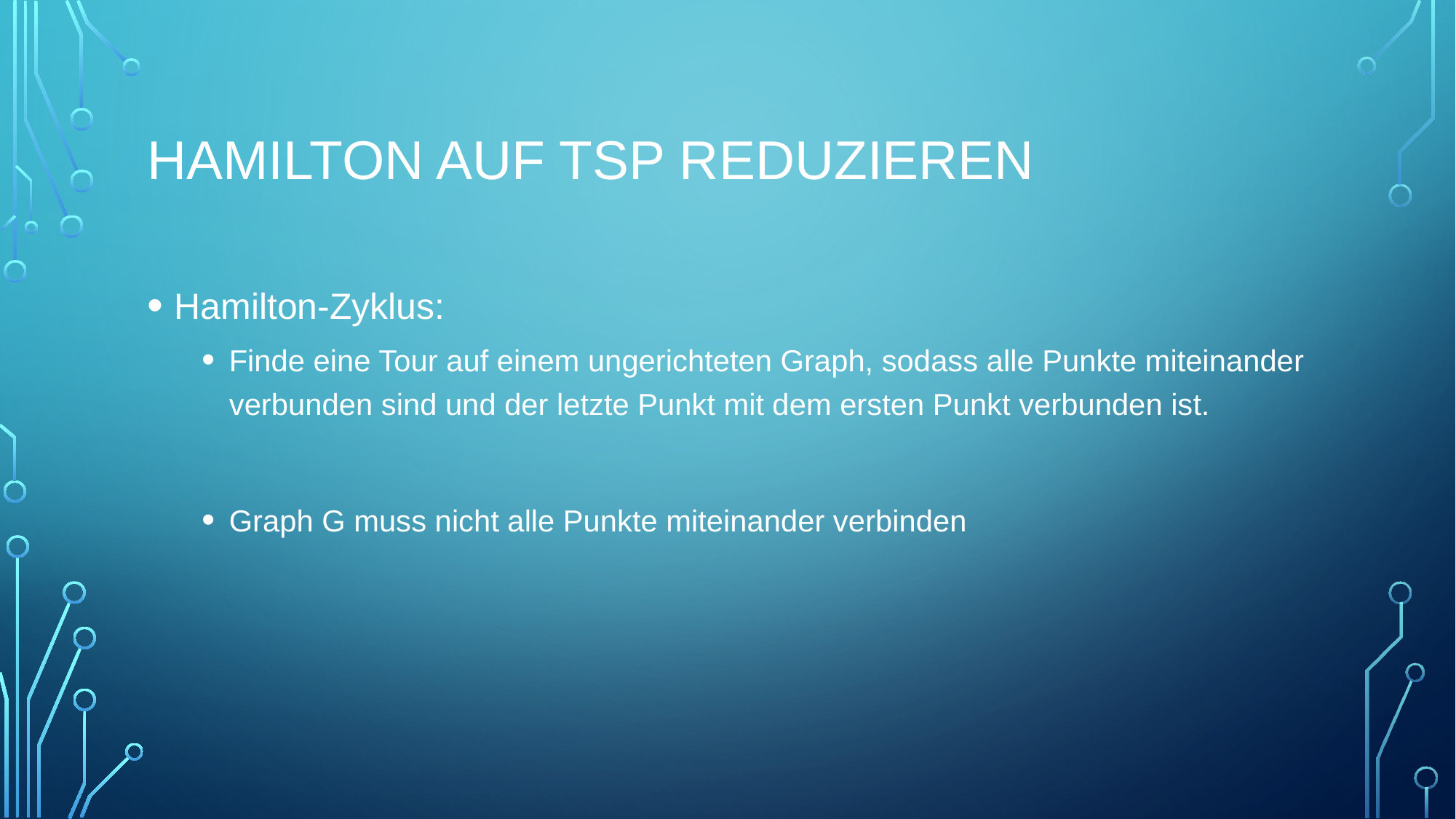

# Hamilton auf TSP reduzieren
Hamilton-Zyklus:
Finde eine Tour auf einem ungerichteten Graph, sodass alle Punkte miteinander verbunden sind und der letzte Punkt mit dem ersten Punkt verbunden ist.

Graph G muss nicht alle Punkte miteinander verbinden